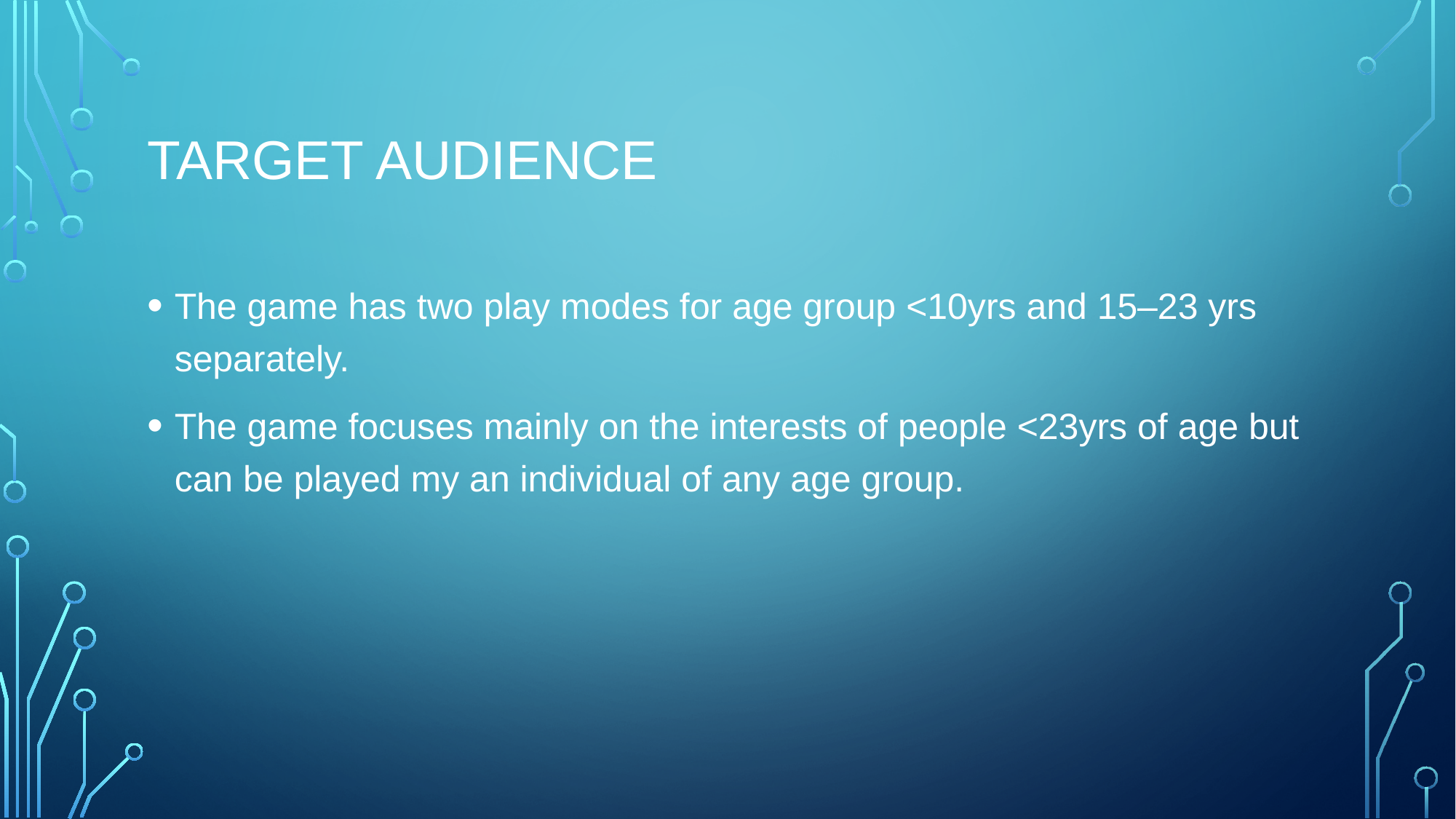

# Target Audience
The game has two play modes for age group <10yrs and 15–23 yrs separately.
The game focuses mainly on the interests of people <23yrs of age but can be played my an individual of any age group.